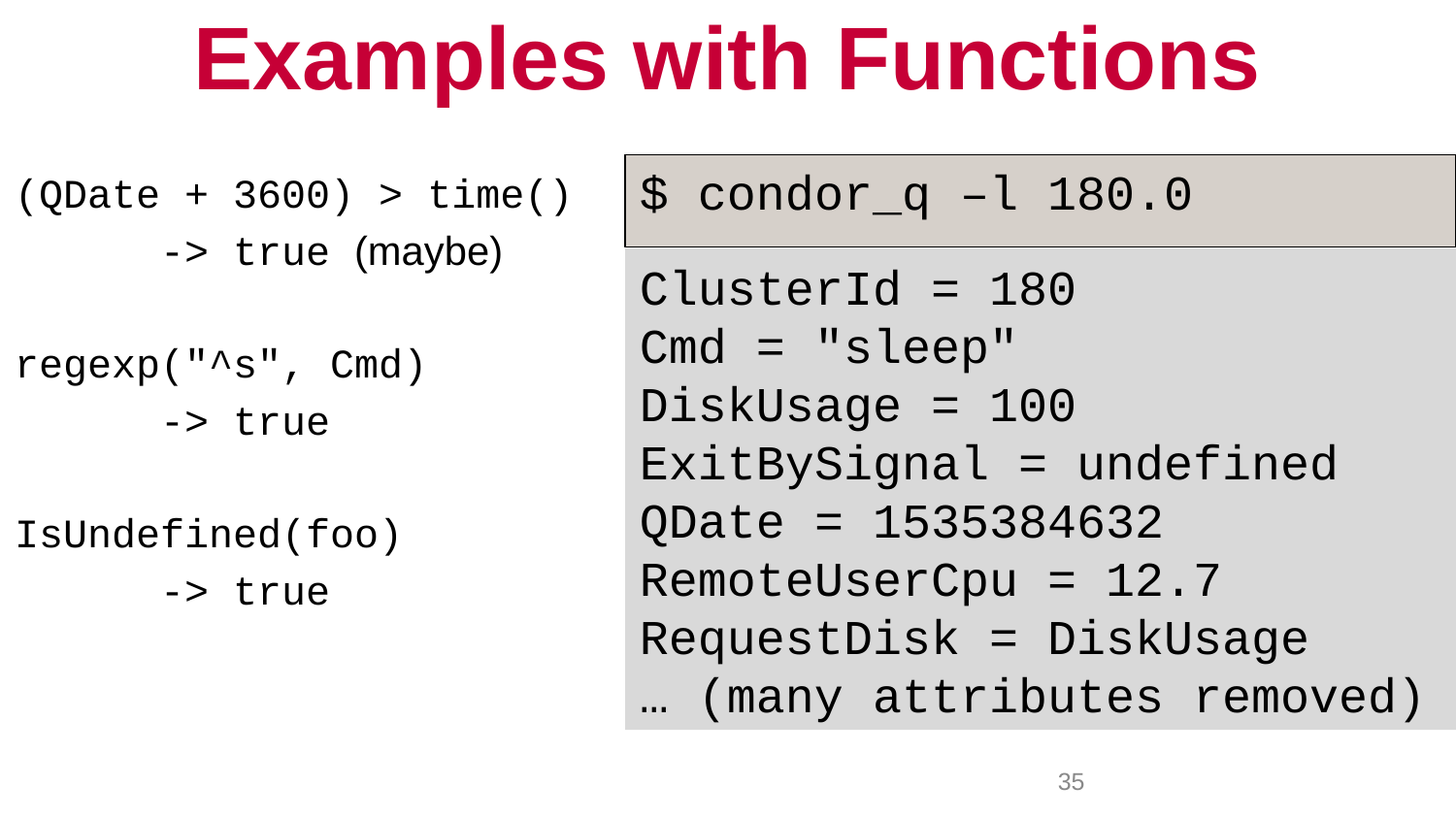

# Examples with Functions
$ condor_q –l 180.0
(QDate + 3600) > time()
	-> true (maybe)

regexp("^s", Cmd)
	-> true

IsUndefined(foo)
	-> true

ClusterId = 180
Cmd = "sleep"
DiskUsage = 100
ExitBySignal = undefined
QDate = 1535384632
RemoteUserCpu = 12.7
RequestDisk = DiskUsage
… (many attributes removed)
ClusterId = 180
Cmd = "sleep"
DiskUsage = 100
ExitBySignal = undefined
QDate = 1535384632
RemoteUserCpu = 12.7
RequestDisk = DiskUsage
… (many attributes removed)
35